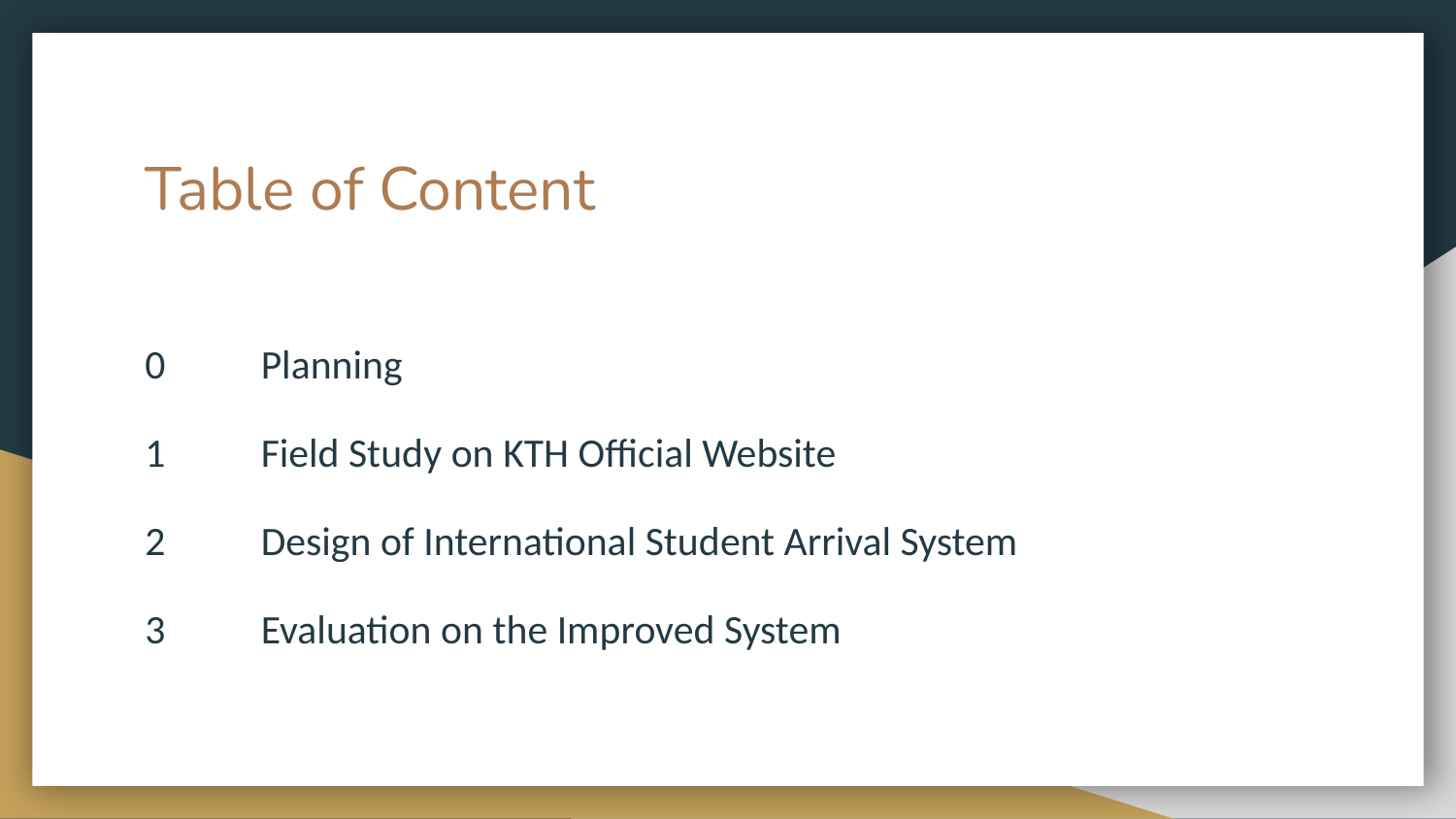

# Table of Content
0
1
2
3
Planning
Field Study on KTH Official Website
Design of International Student Arrival System
Evaluation on the Improved System